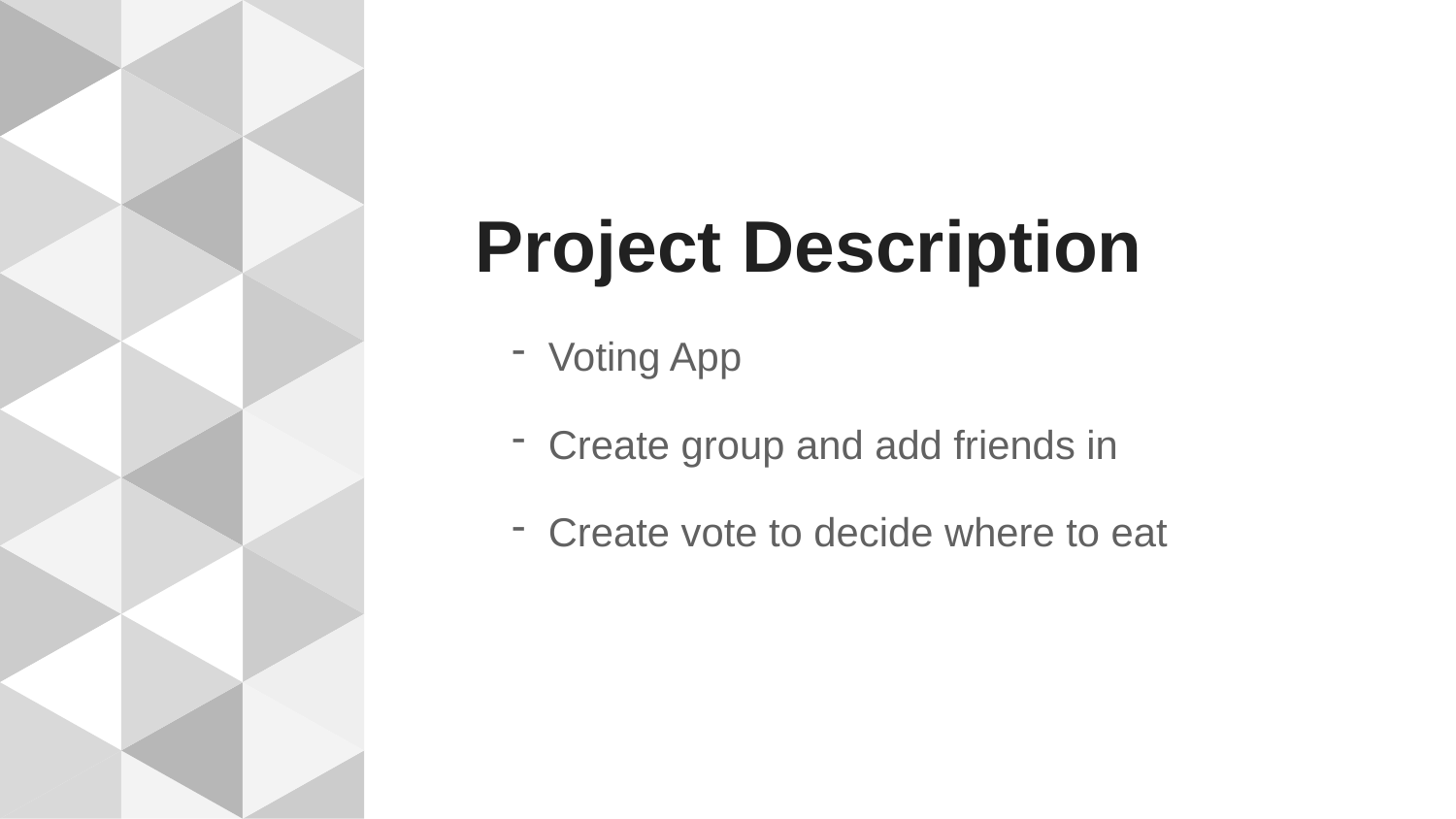

# Project Description
Voting App
Create group and add friends in
Create vote to decide where to eat